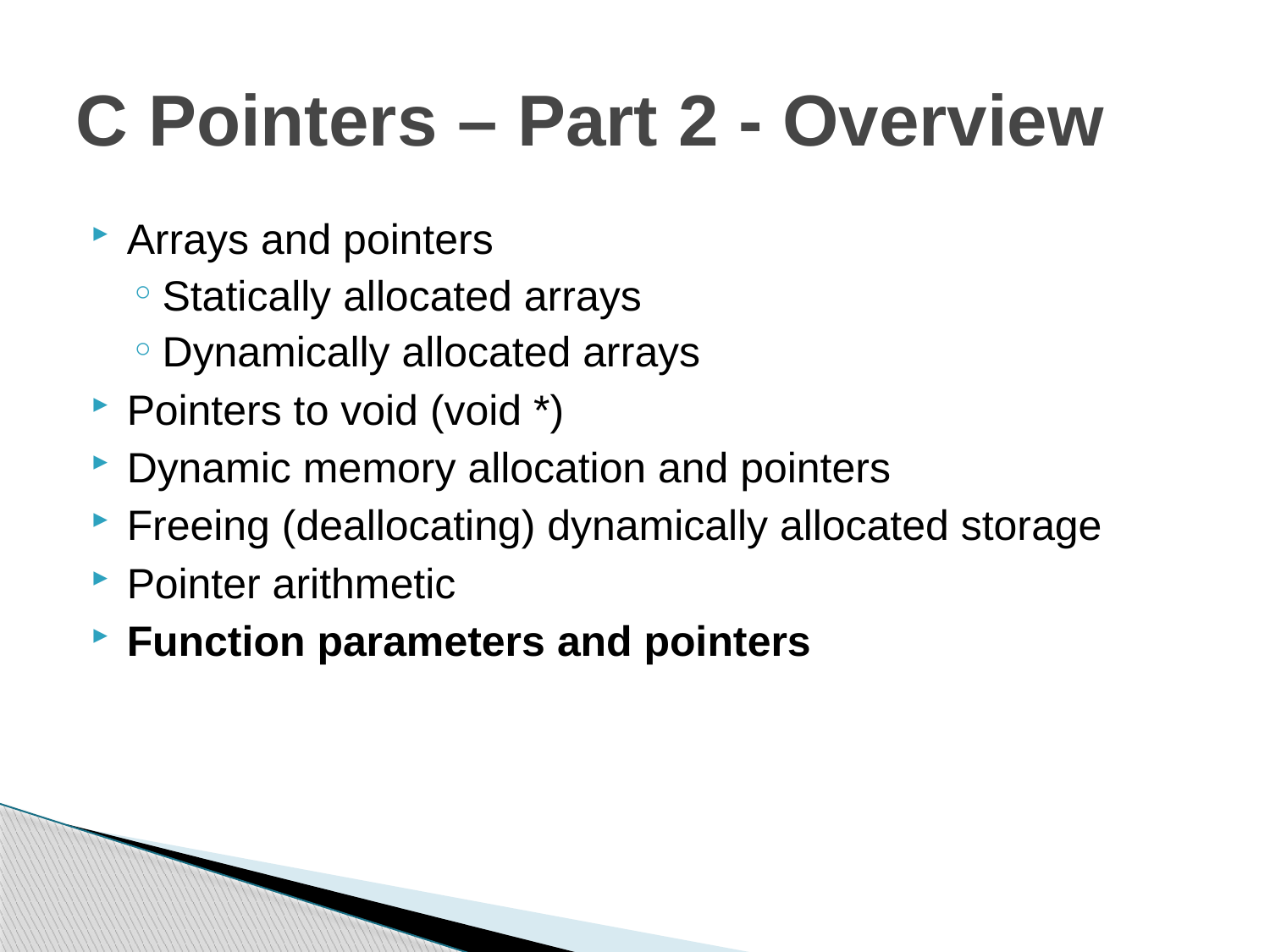

# C Pointers – Part 2 - Overview
Arrays and pointers
Statically allocated arrays
Dynamically allocated arrays
Pointers to void (void *)
Dynamic memory allocation and pointers
Freeing (deallocating) dynamically allocated storage
Pointer arithmetic
Function parameters and pointers